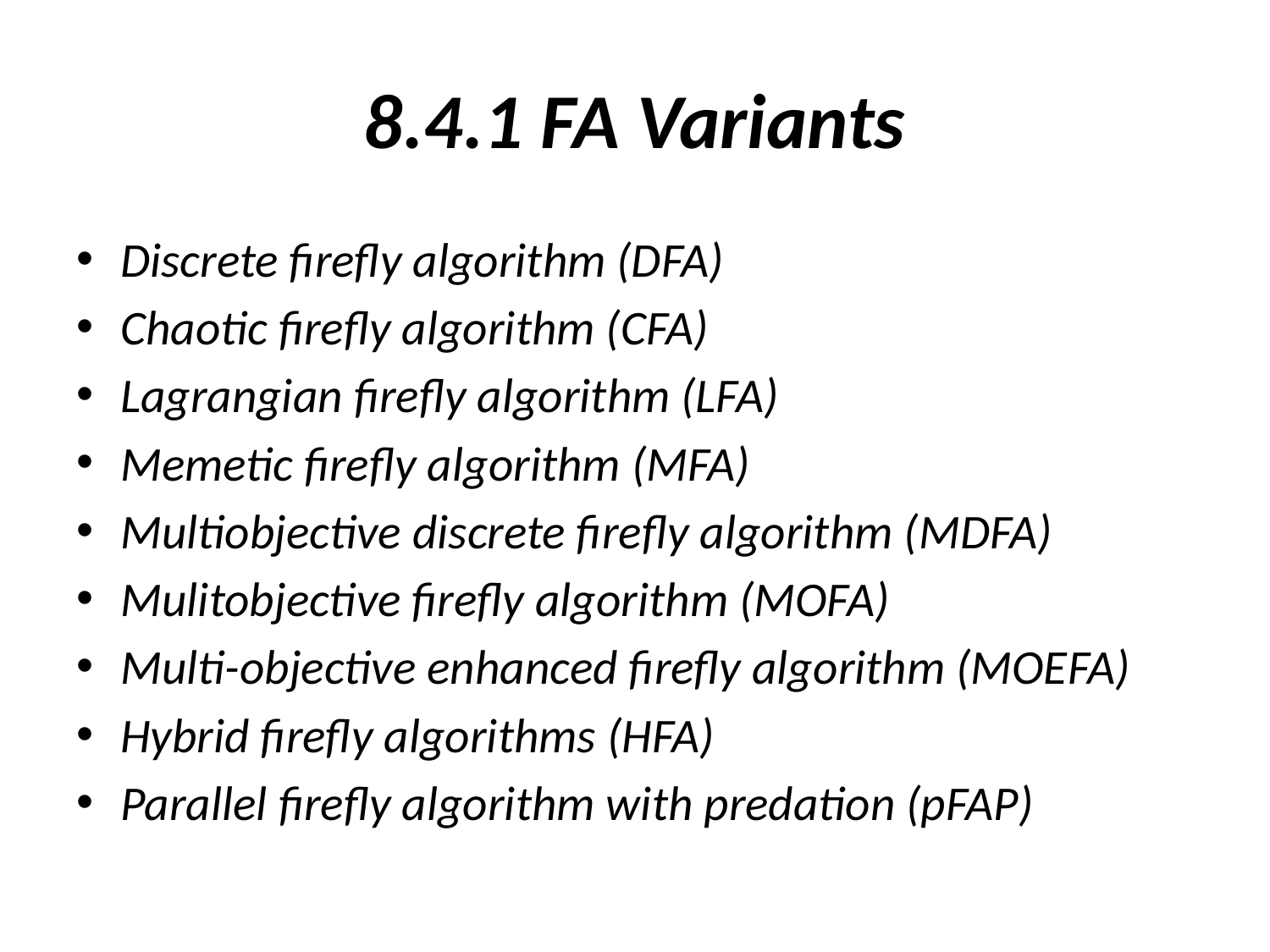

# 8.4.1 FA Variants
Discrete firefly algorithm (DFA)
Chaotic firefly algorithm (CFA)
Lagrangian firefly algorithm (LFA)
Memetic firefly algorithm (MFA)
Multiobjective discrete firefly algorithm (MDFA)
Mulitobjective firefly algorithm (MOFA)
Multi-objective enhanced firefly algorithm (MOEFA)
Hybrid firefly algorithms (HFA)
Parallel firefly algorithm with predation (pFAP)